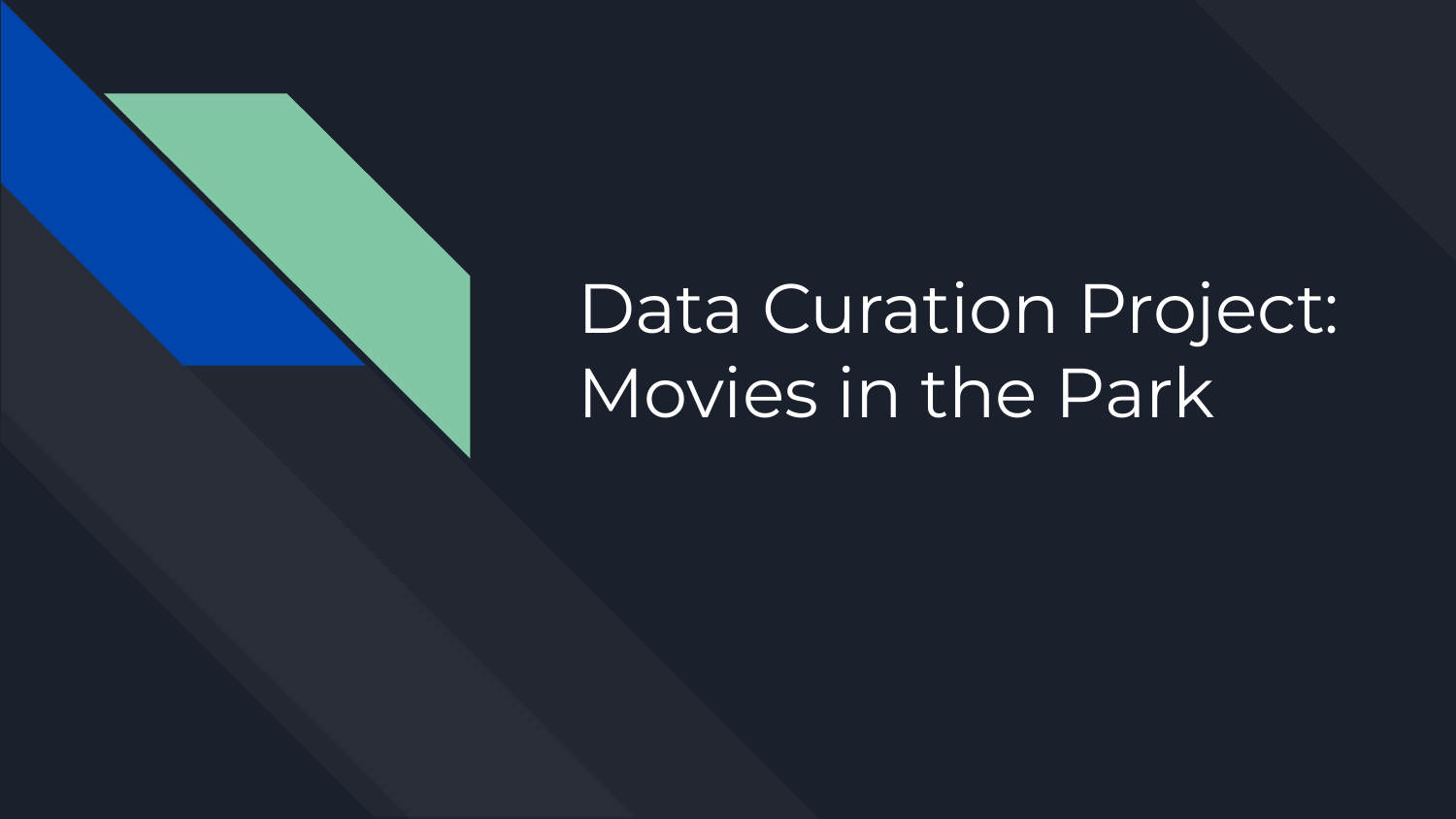

# Data Curation Project: Movies in the Park